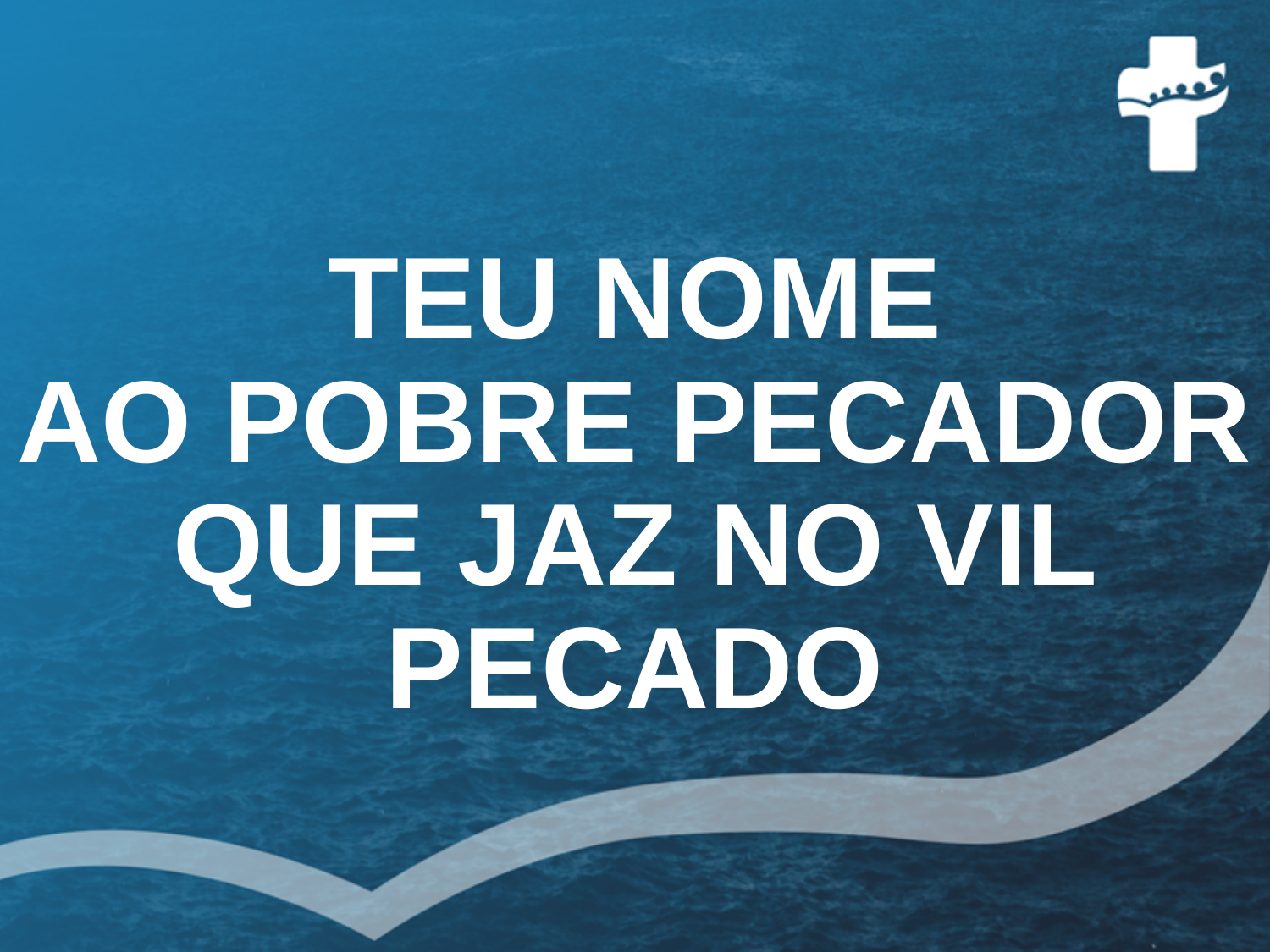

# TEU NOME AO POBRE PECADOR QUE JAZ NO VIL PECADO